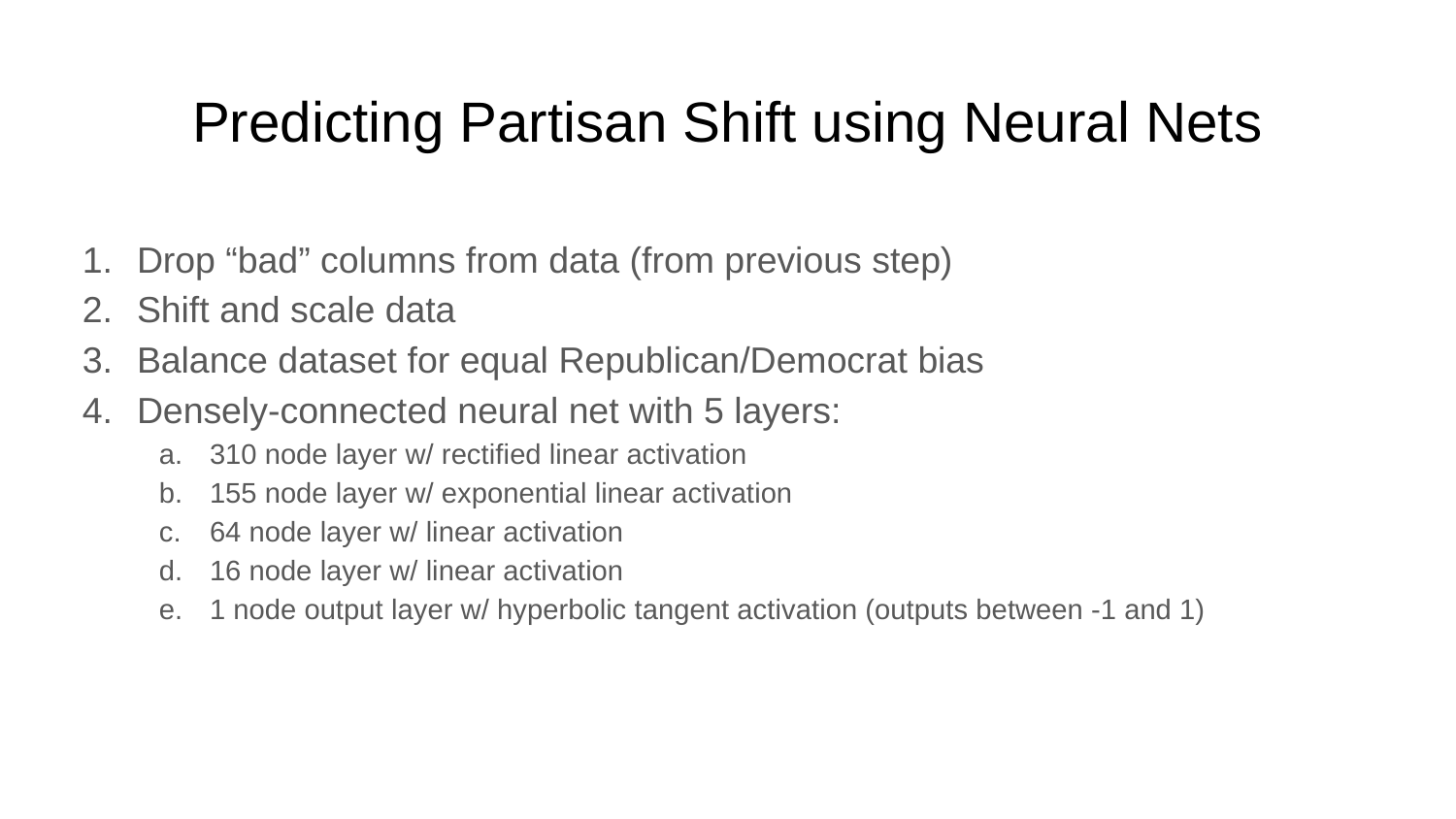

# Predicting Partisan Shift using Neural Nets
Drop “bad” columns from data (from previous step)
Shift and scale data
Balance dataset for equal Republican/Democrat bias
Densely-connected neural net with 5 layers:
310 node layer w/ rectified linear activation
155 node layer w/ exponential linear activation
64 node layer w/ linear activation
16 node layer w/ linear activation
1 node output layer w/ hyperbolic tangent activation (outputs between -1 and 1)